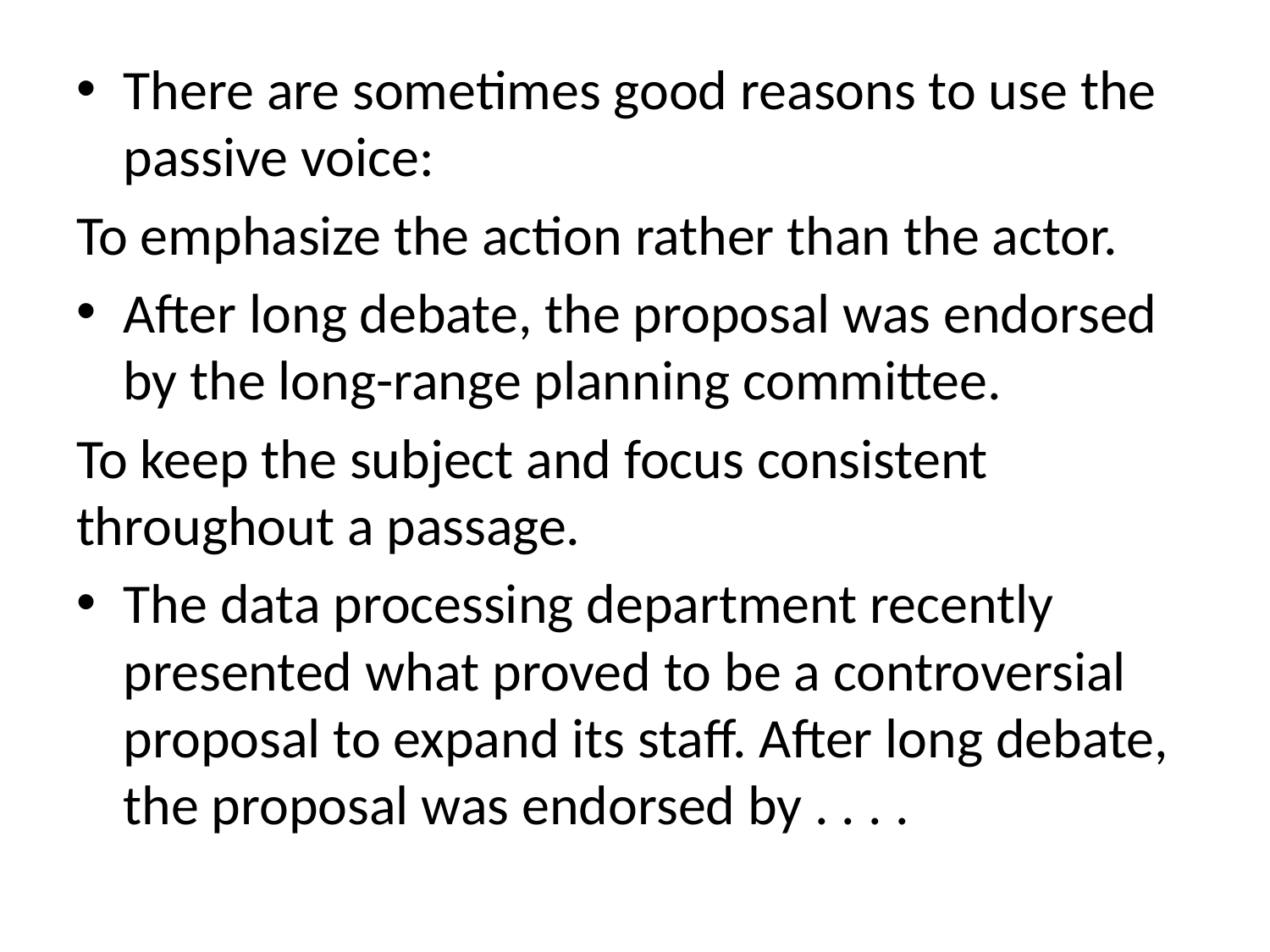

There are sometimes good reasons to use the passive voice:
To emphasize the action rather than the actor.
After long debate, the proposal was endorsed by the long-range planning committee.
To keep the subject and focus consistent throughout a passage.
The data processing department recently presented what proved to be a controversial proposal to expand its staff. After long debate, the proposal was endorsed by . . . .